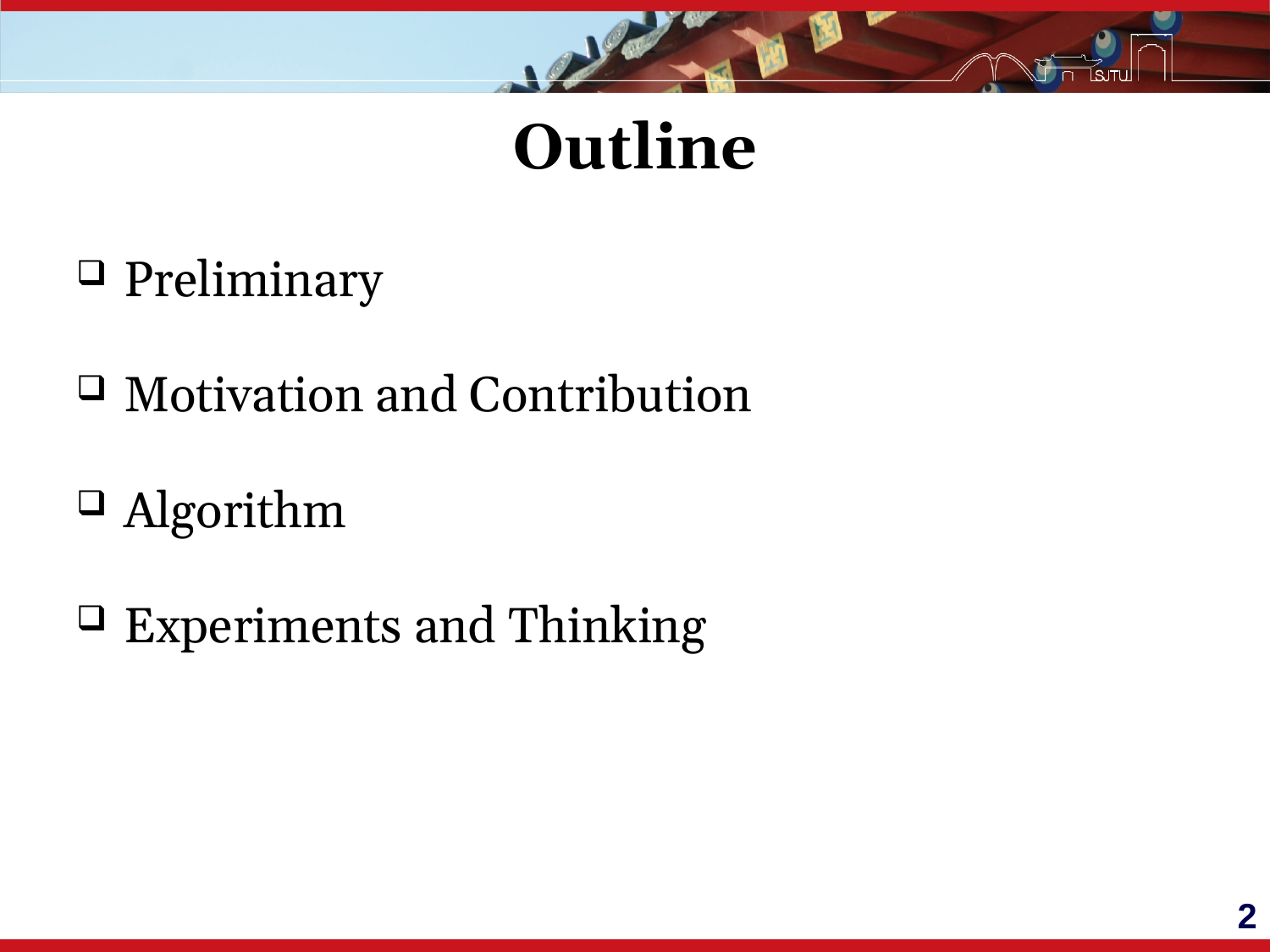

# Outline
Preliminary
Motivation and Contribution
Algorithm
Experiments and Thinking
2